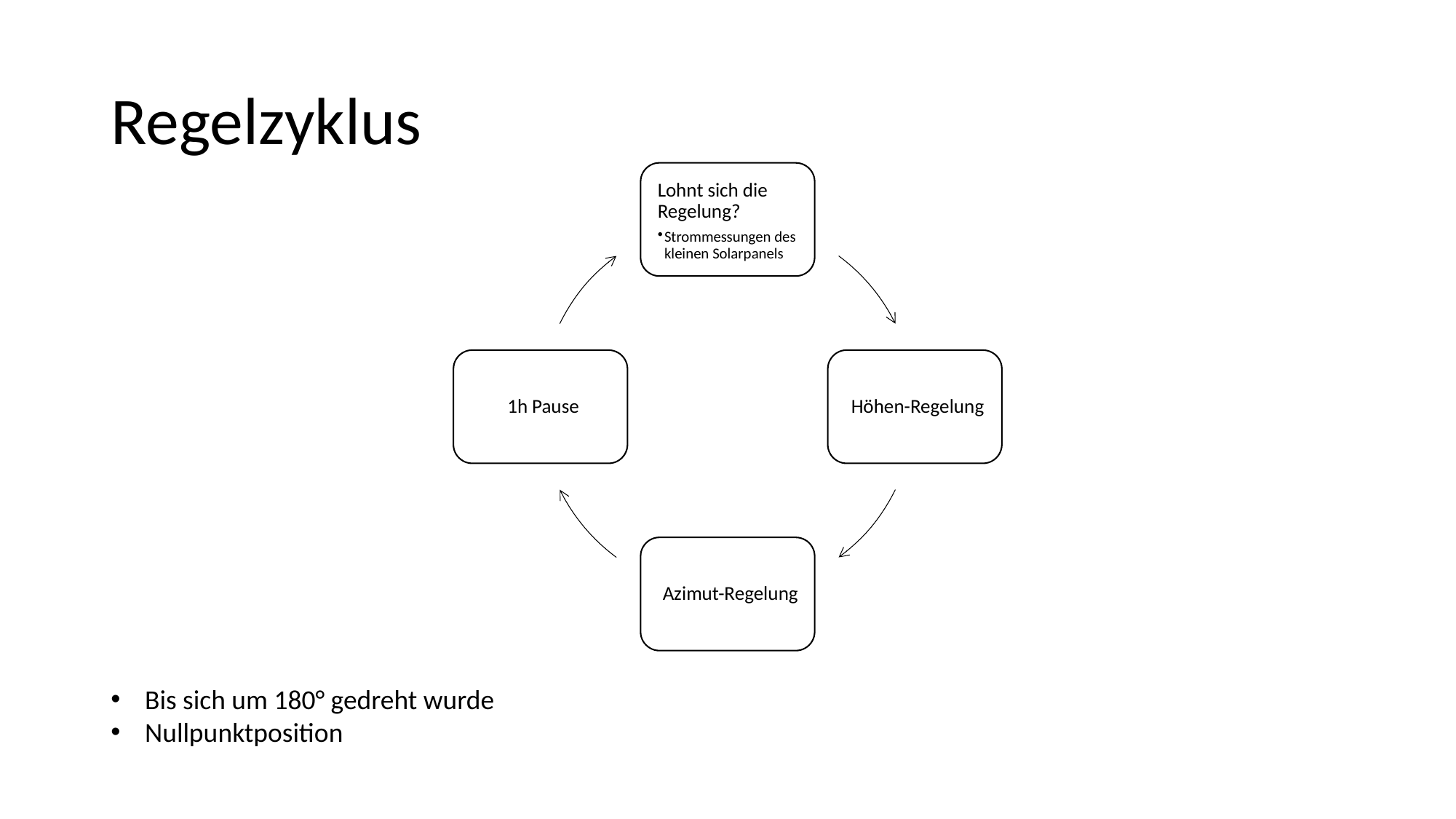

# Regelzyklus
Lohnt sich die Regelung?
Strommessungen des kleinen Solarpanels
Höhen-Regelung
Azimut-Regelung
1h Pause
Bis sich um 180° gedreht wurde
Nullpunktposition